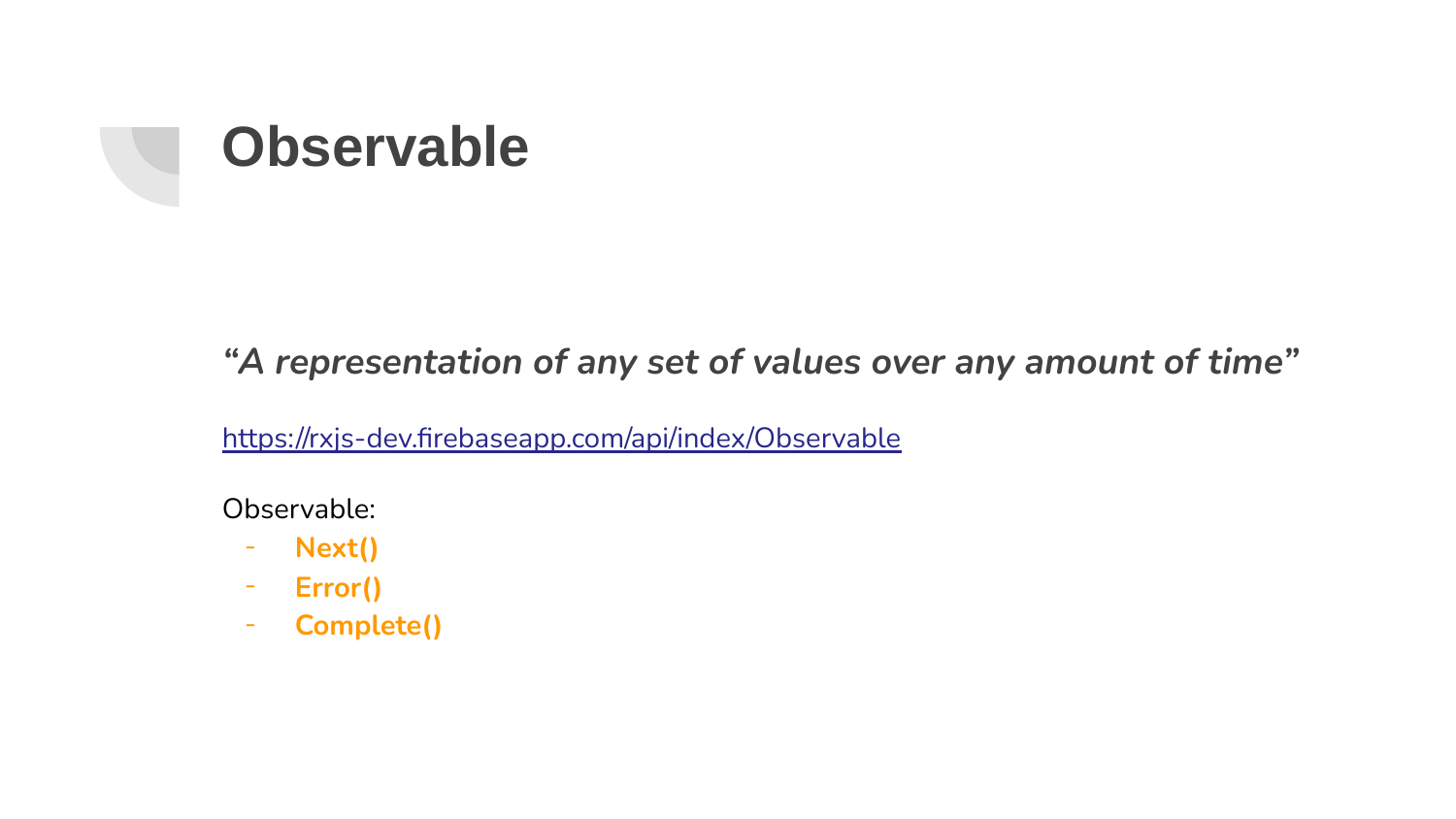

# Observable
“A representation of any set of values over any amount of time”
https://rxjs-dev.firebaseapp.com/api/index/Observable
Observable:
Next()
Error()
Complete()